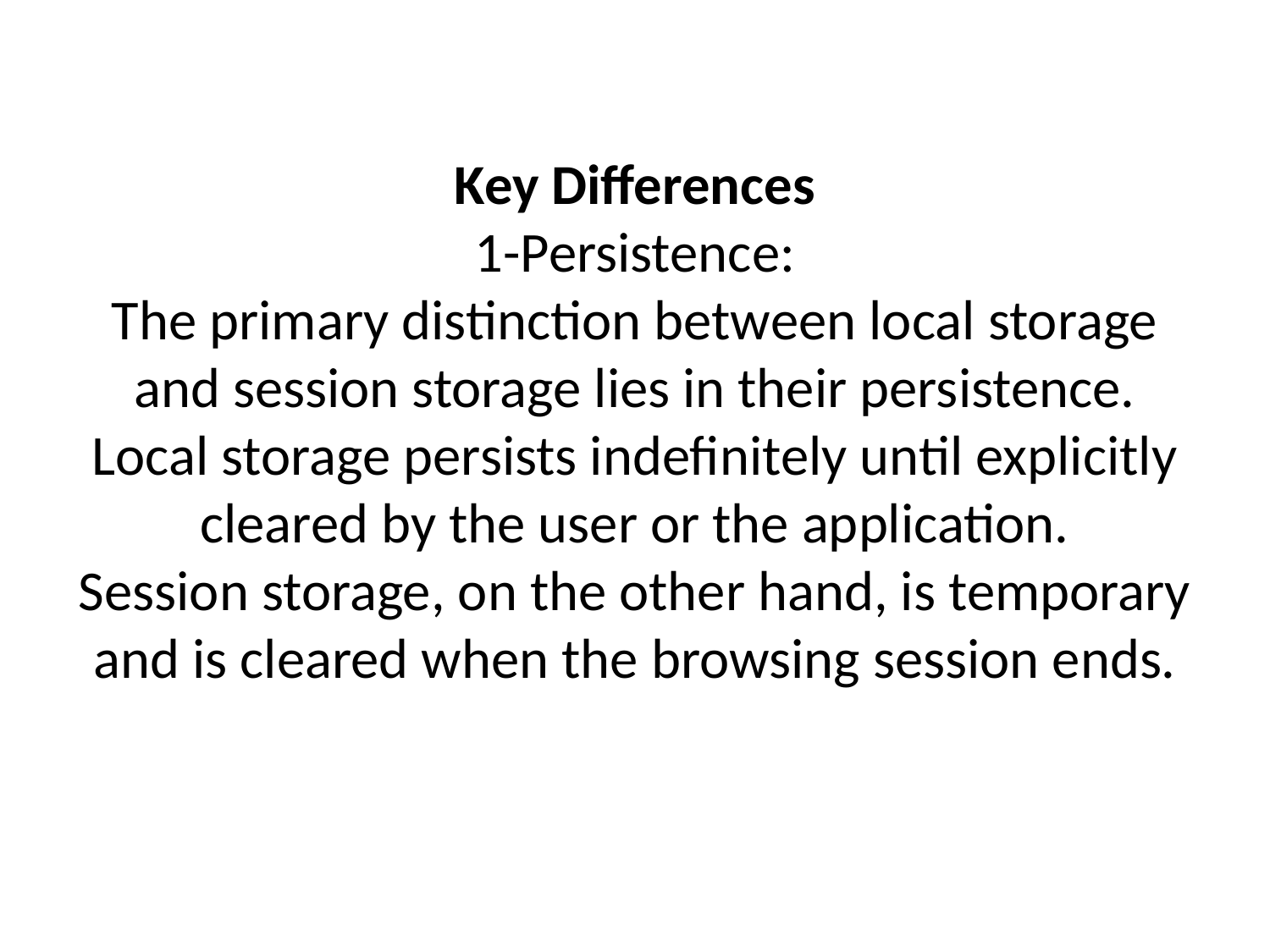

# Key Differences 1-Persistence: The primary distinction between local storage and session storage lies in their persistence. Local storage persists indefinitely until explicitly cleared by the user or the application. Session storage, on the other hand, is temporary and is cleared when the browsing session ends.